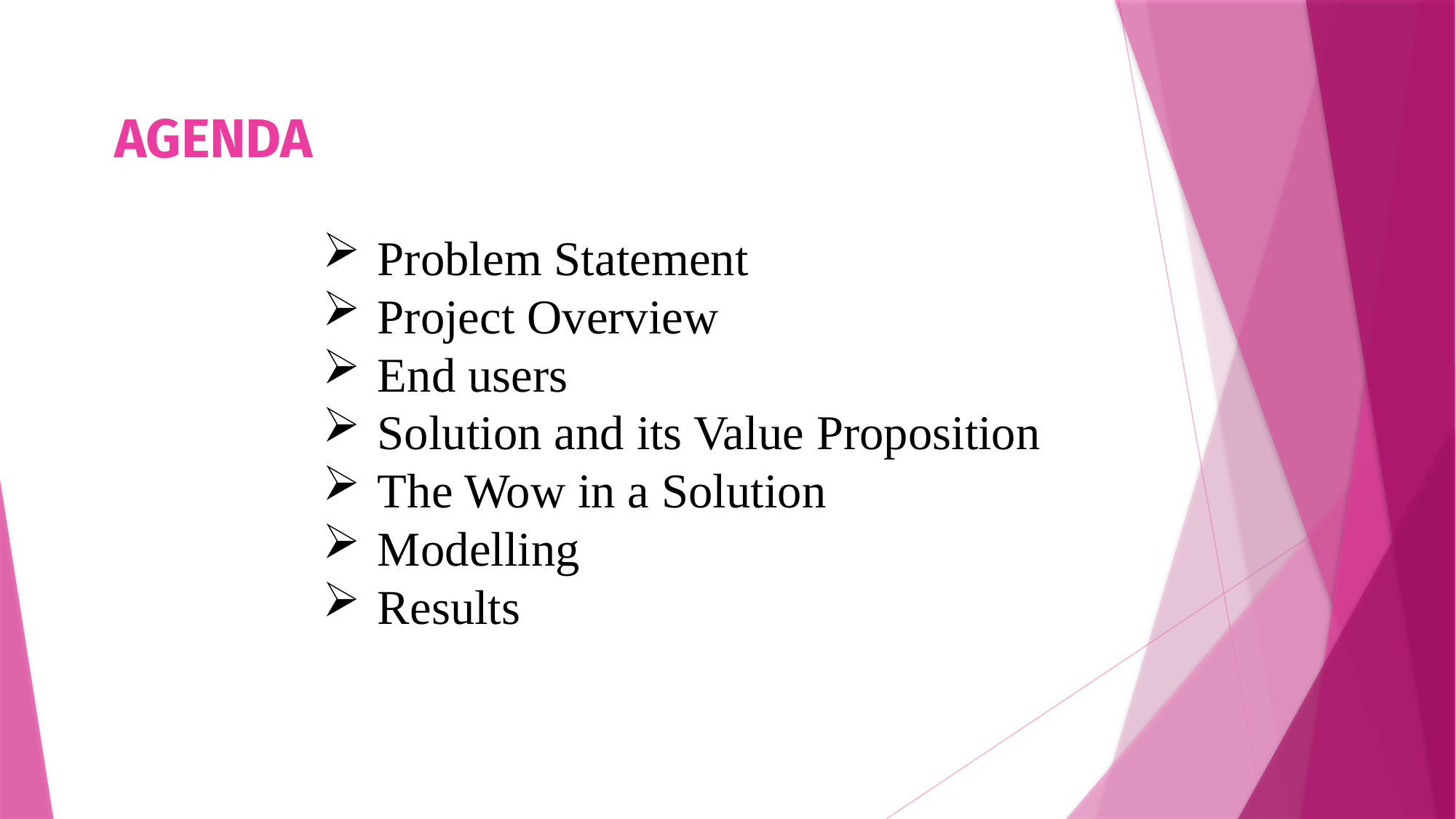

AGENDA
Problem Statement
Project Overview
End users
Solution and its Value Proposition
The Wow in a Solution
Modelling
Results